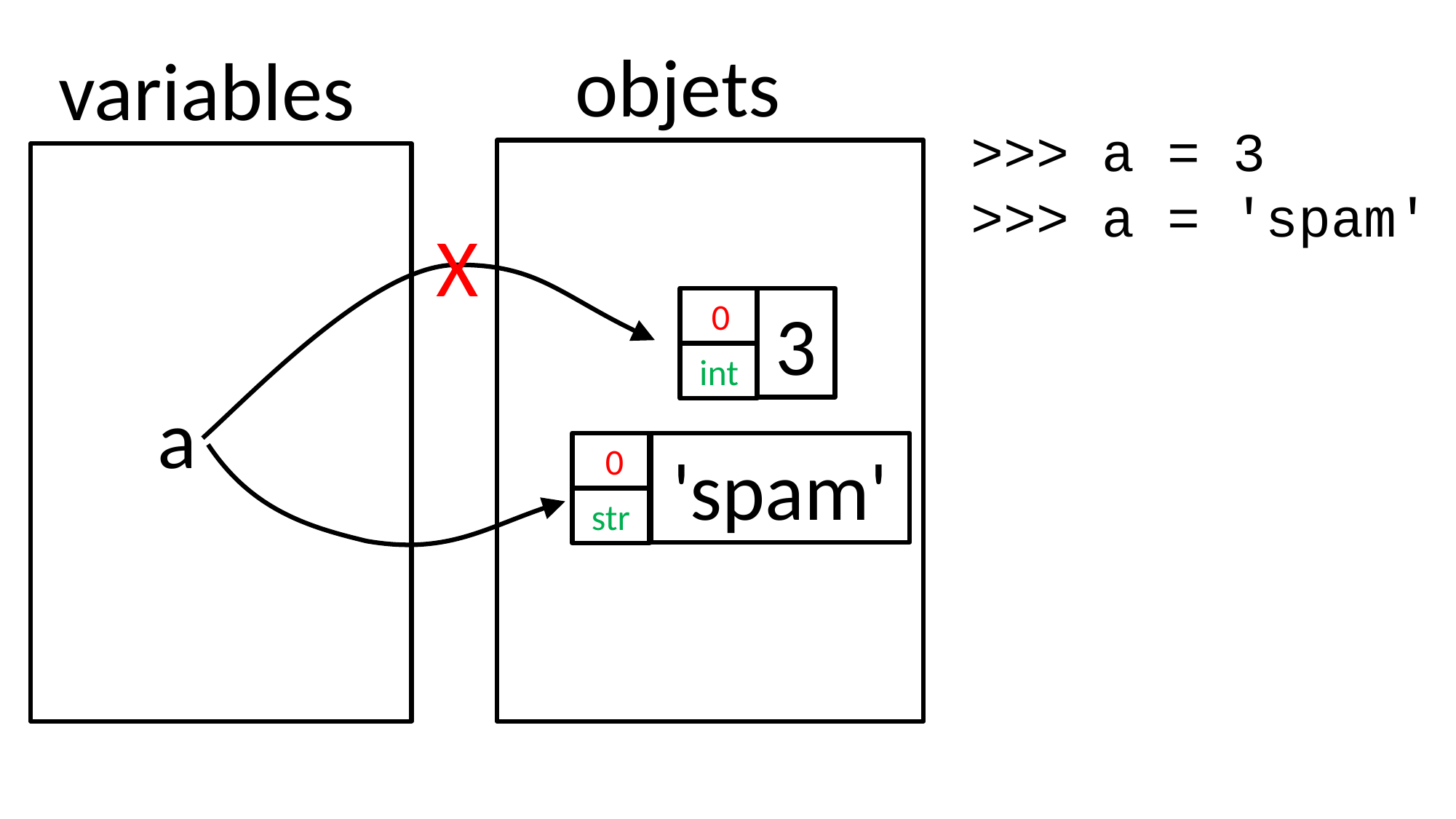

objets
variables
>>> a = 3
>>> a = 'spam'

X

1
int
3
0

a

1
str
'spam'
0